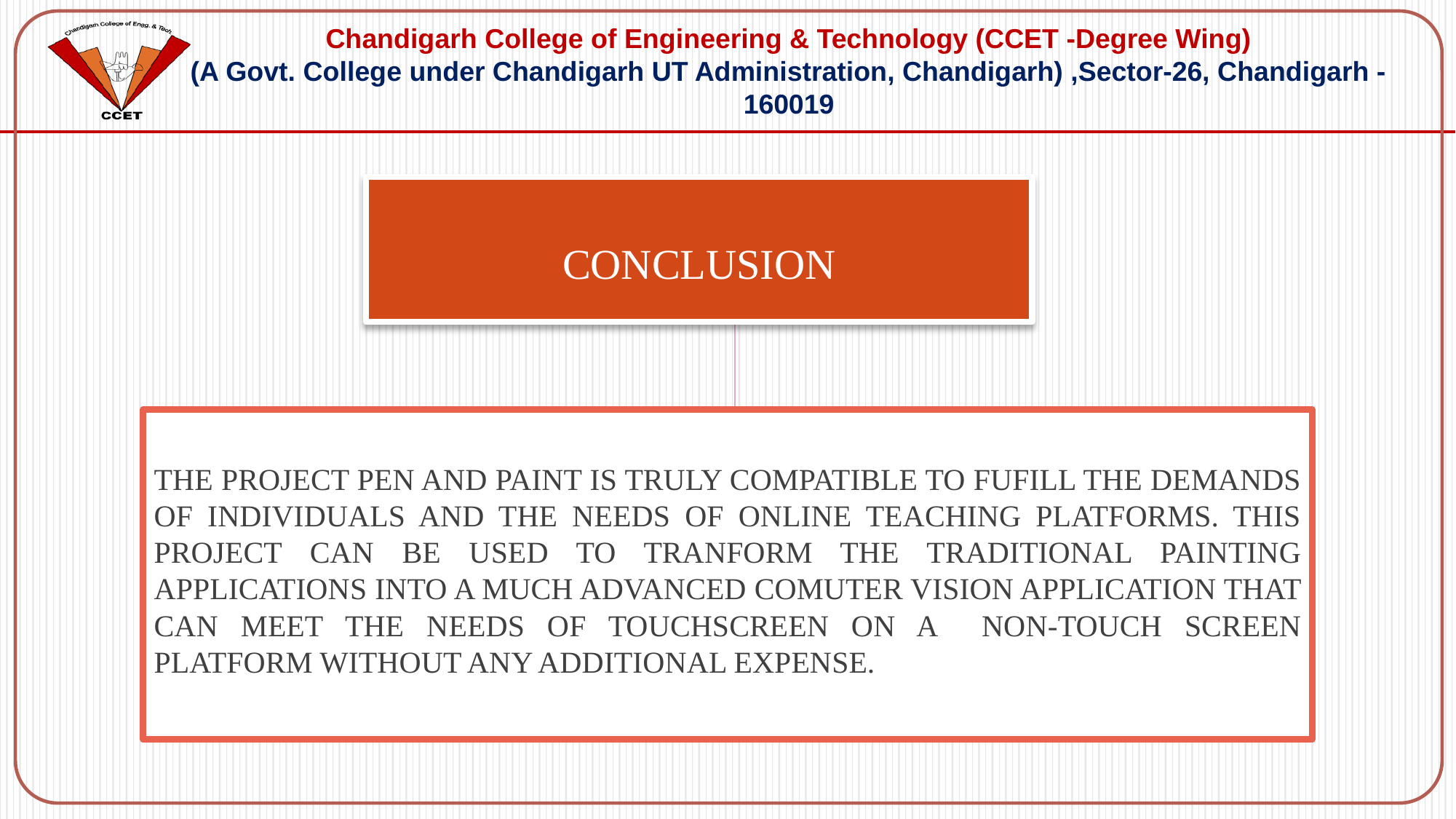

CONCLUSION

THE PROJECT PEN AND PAINT IS TRULY COMPATIBLE TO FUFILL THE DEMANDS OF INDIVIDUALS AND THE NEEDS OF ONLINE TEACHING PLATFORMS. THIS PROJECT CAN BE USED TO TRANFORM THE TRADITIONAL PAINTING APPLICATIONS INTO A MUCH ADVANCED COMUTER VISION APPLICATION THAT CAN MEET THE NEEDS OF TOUCHSCREEN ON A  NON-TOUCH SCREEN PLATFORM WITHOUT ANY ADDITIONAL EXPENSE.